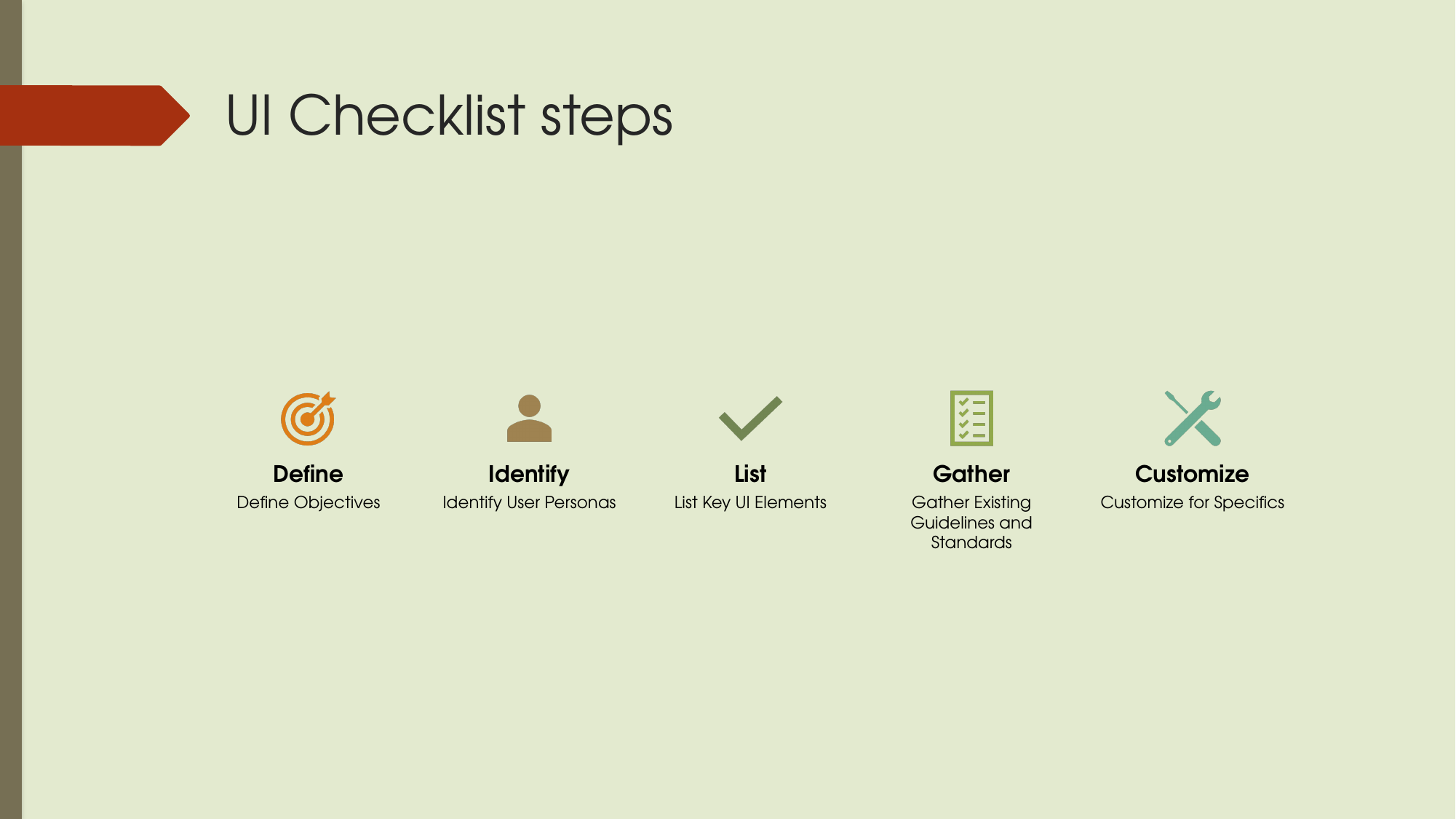

# UI Checklist steps

Define
Define Objectives
Identify
Identify User Personas
List
List Key UI Elements
Gather
Gather Existing Guidelines and Standards
Customize
Customize for Specifics